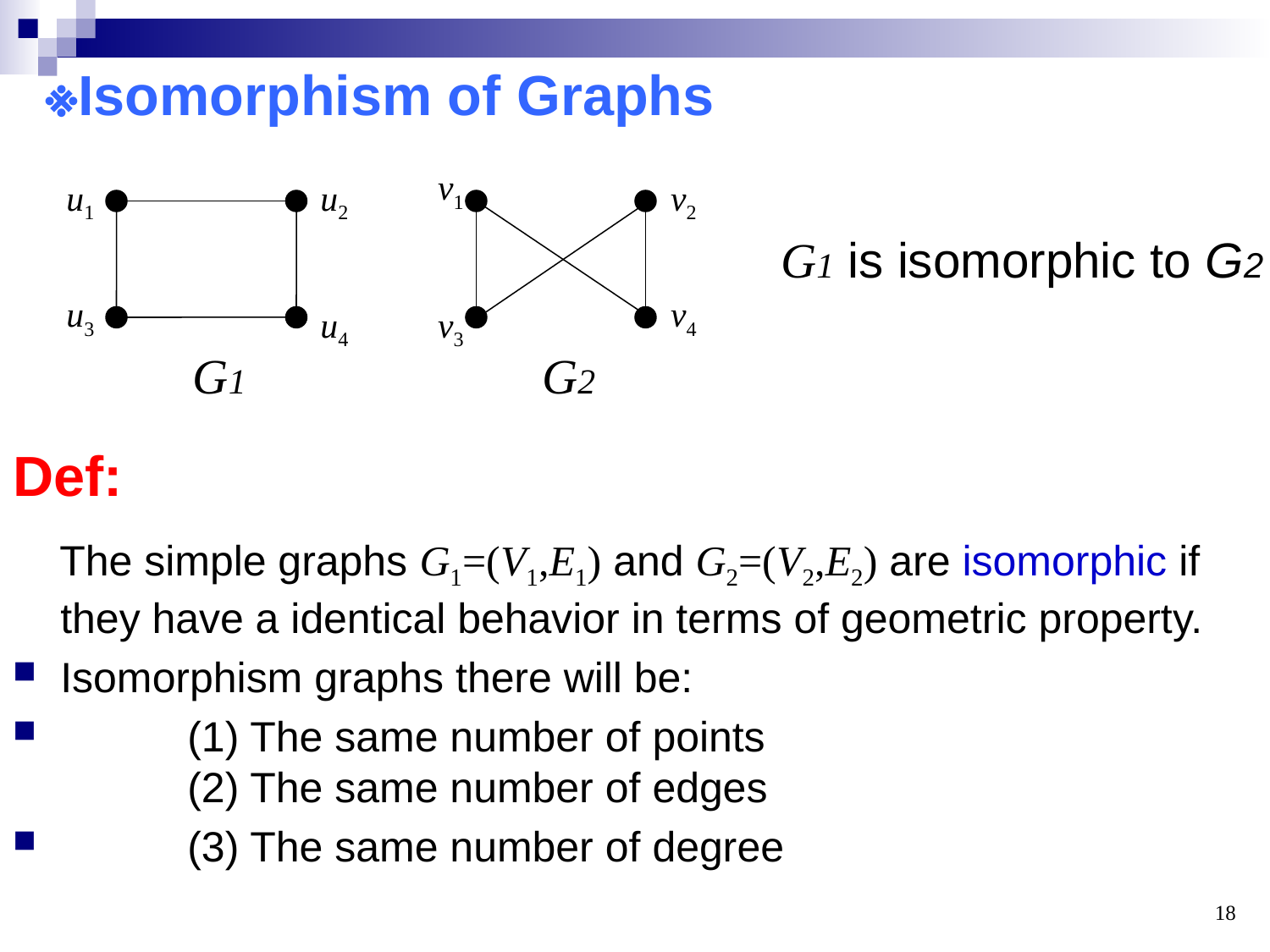

※Isomorphism of Graphs
v1
u1
u2
v2

G1 is isomorphic to G2
u3
v4
u4
v3

G1
G2
Def:
   The simple graphs G1=(V1,E1) and G2=(V2,E2) are isomorphic if they have a identical behavior in terms of geometric property.
Isomorphism graphs there will be:
	(1) The same number of points
    	(2) The same number of edges
	(3) The same number of degree

18